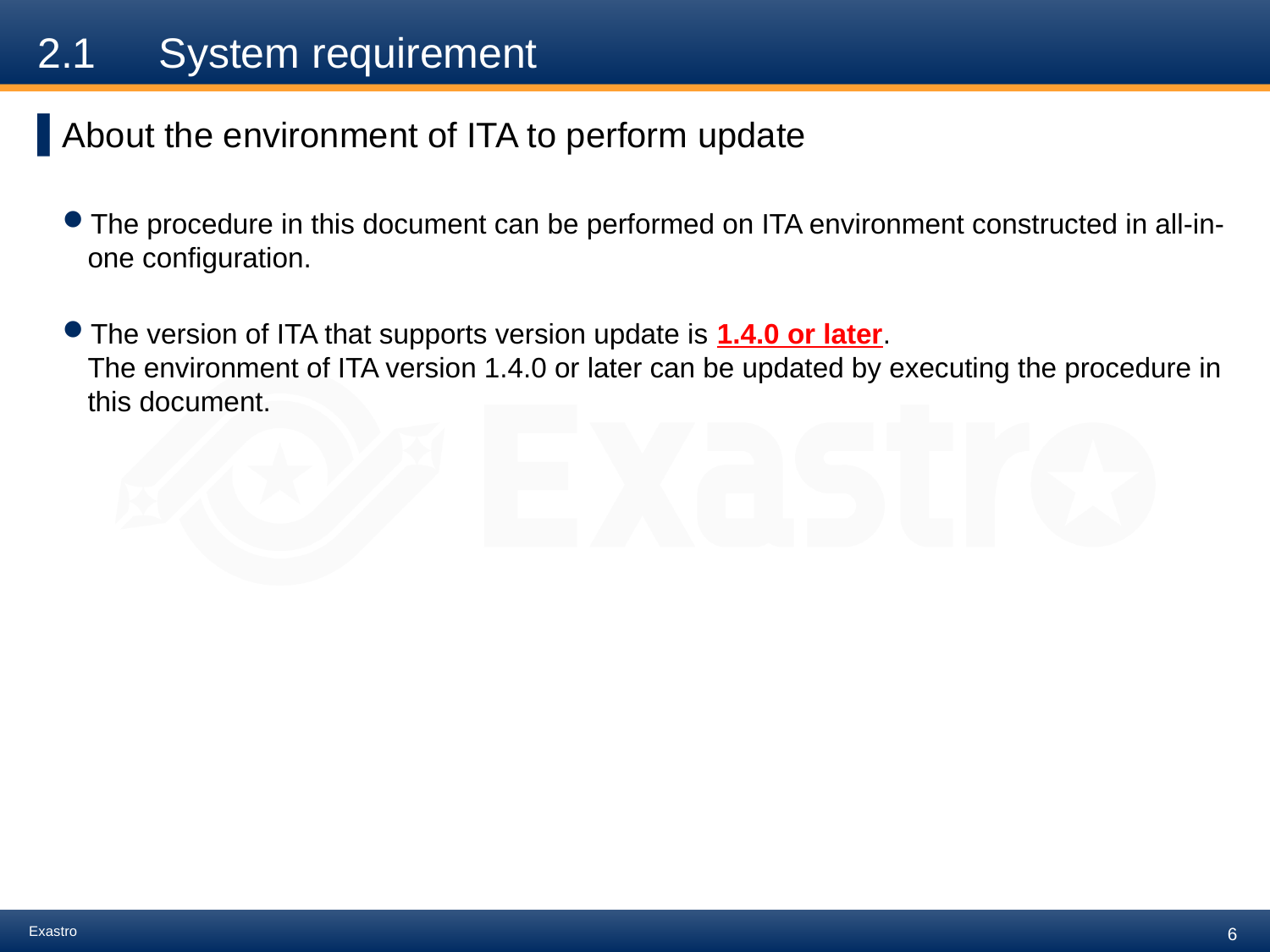

# 2.1　System requirement
About the environment of ITA to perform update
The procedure in this document can be performed on ITA environment constructed in all-in-one configuration.
The version of ITA that supports version update is 1.4.0 or later.
The environment of ITA version 1.4.0 or later can be updated by executing the procedure in this document.